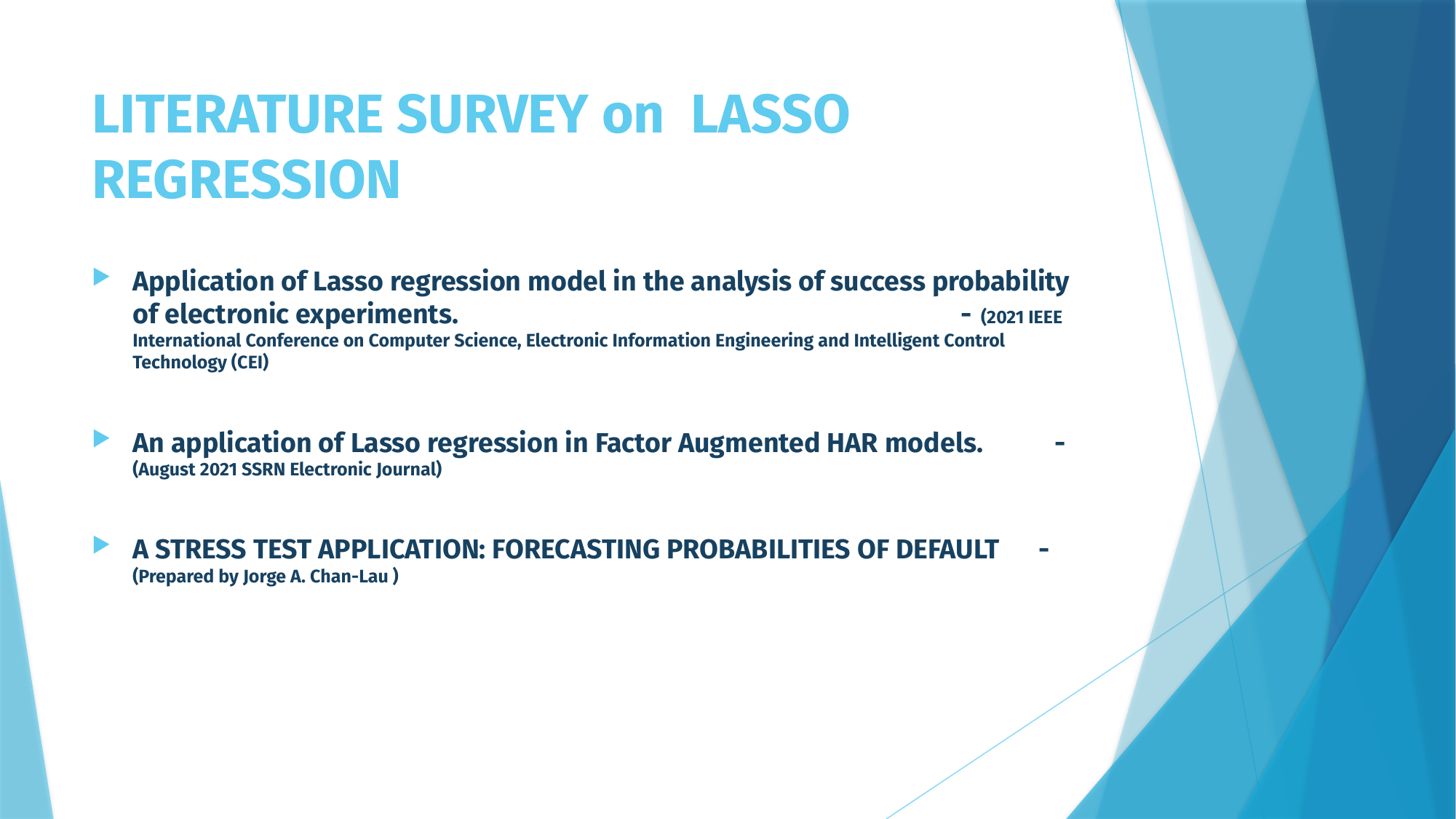

# LITERATURE SURVEY on  LASSO REGRESSION
Application of Lasso regression model in the analysis of success probability of electronic experiments.                                                                             - (2021 IEEE International Conference on Computer Science, Electronic Information Engineering and Intelligent Control Technology (CEI)

An application of Lasso regression in Factor Augmented HAR models.           - (August 2021 SSRN Electronic Journal)

A STRESS TEST APPLICATION: FORECASTING PROBABILITIES OF DEFAULT      -(Prepared by Jorge A. Chan-Lau )